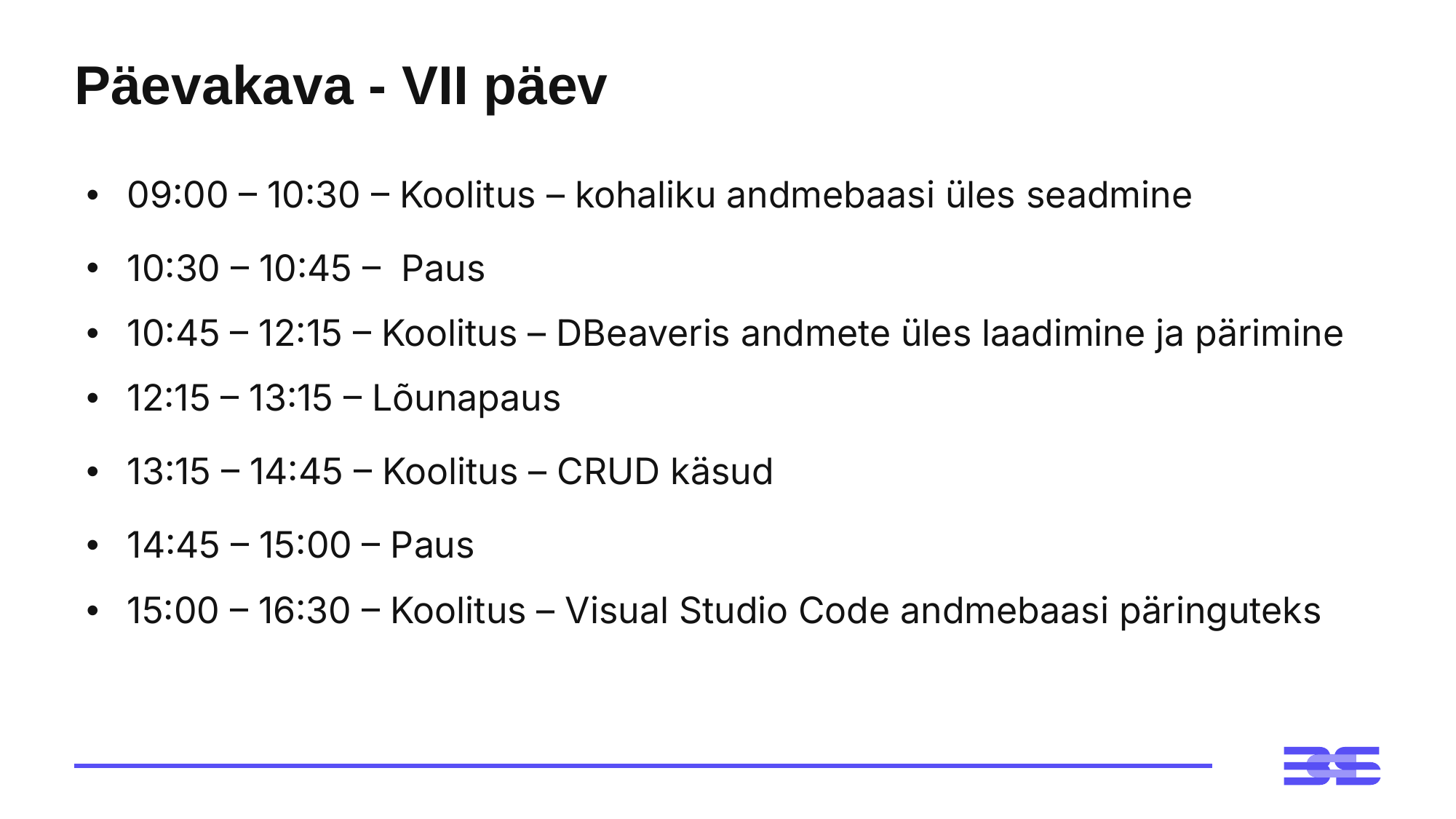

# Päevakava - VII päev
| 09:00 – 10:30 – Koolitus – kohaliku andmebaasi üles seadmine |
| --- |
| 10:30 – 10:45 – Paus |
| 10:45 – 12:15 – Koolitus – DBeaveris andmete üles laadimine ja pärimine |
| 12:15 – 13:15 – Lõunapaus |
| 13:15 – 14:45 – Koolitus – CRUD käsud |
| 14:45 – 15:00 – Paus |
| 15:00 – 16:30 – Koolitus – Visual Studio Code andmebaasi päringuteks |